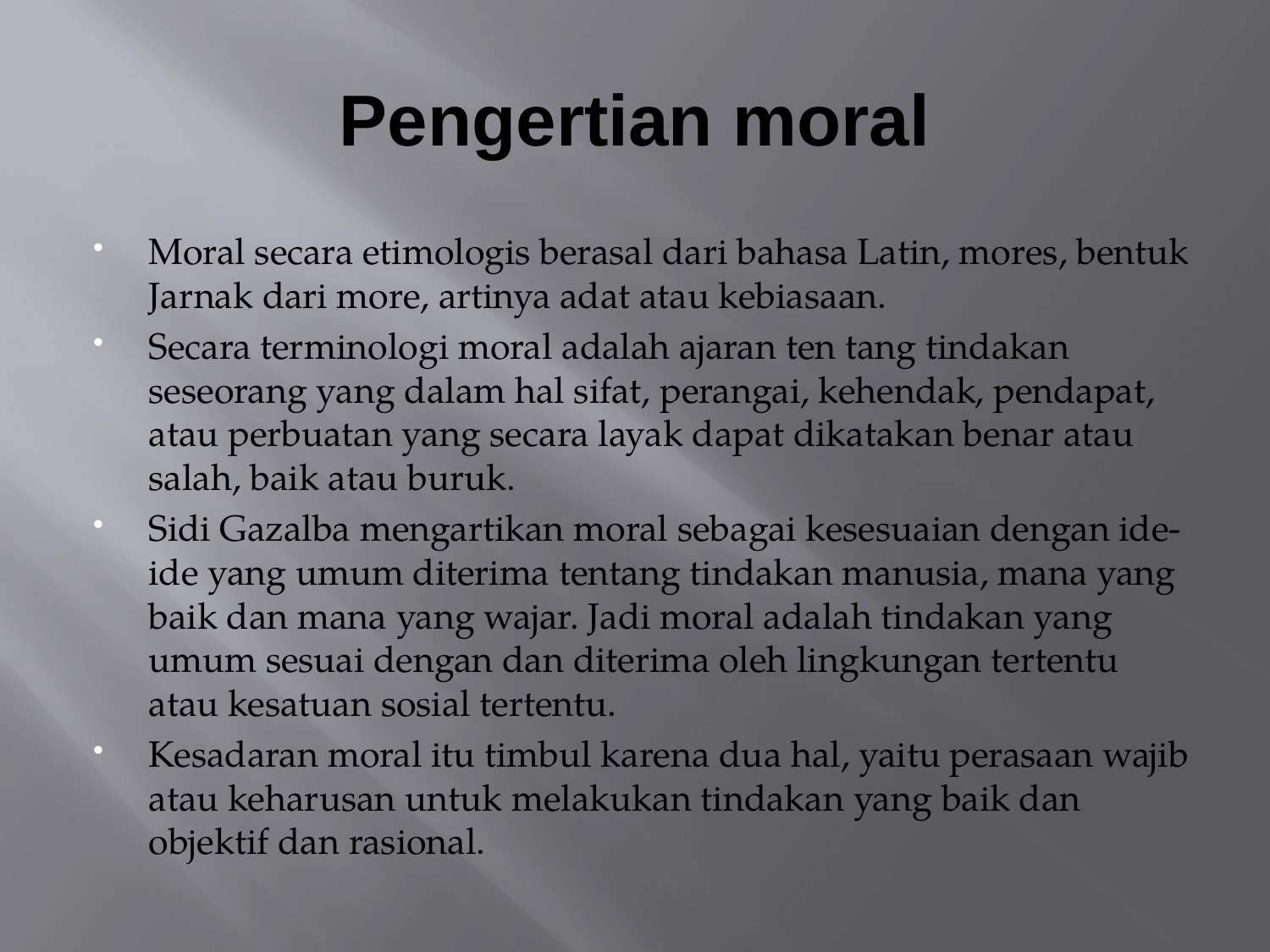

# Pengertian moral
Moral secara etimologis berasal dari bahasa Latin, mores, bentuk Jarnak dari more, artinya adat atau kebiasaan.
Secara terminologi moral adalah ajaran ten tang tindakan seseorang yang dalam hal sifat, perangai, kehendak, pendapat, atau perbuatan yang secara layak dapat dikatakan benar atau salah, baik atau buruk.
Sidi Gazalba mengartikan moral sebagai kesesuaian dengan ide-ide yang umum diterima tentang tindakan manusia, mana yang baik dan mana yang wajar. Jadi moral adalah tindakan yang umum sesuai dengan dan diterima oleh lingkungan tertentu atau kesatuan sosial tertentu.
Kesadaran moral itu timbul karena dua hal, yaitu perasaan wajib atau keharusan untuk melakukan tindakan yang baik dan objektif dan rasional.